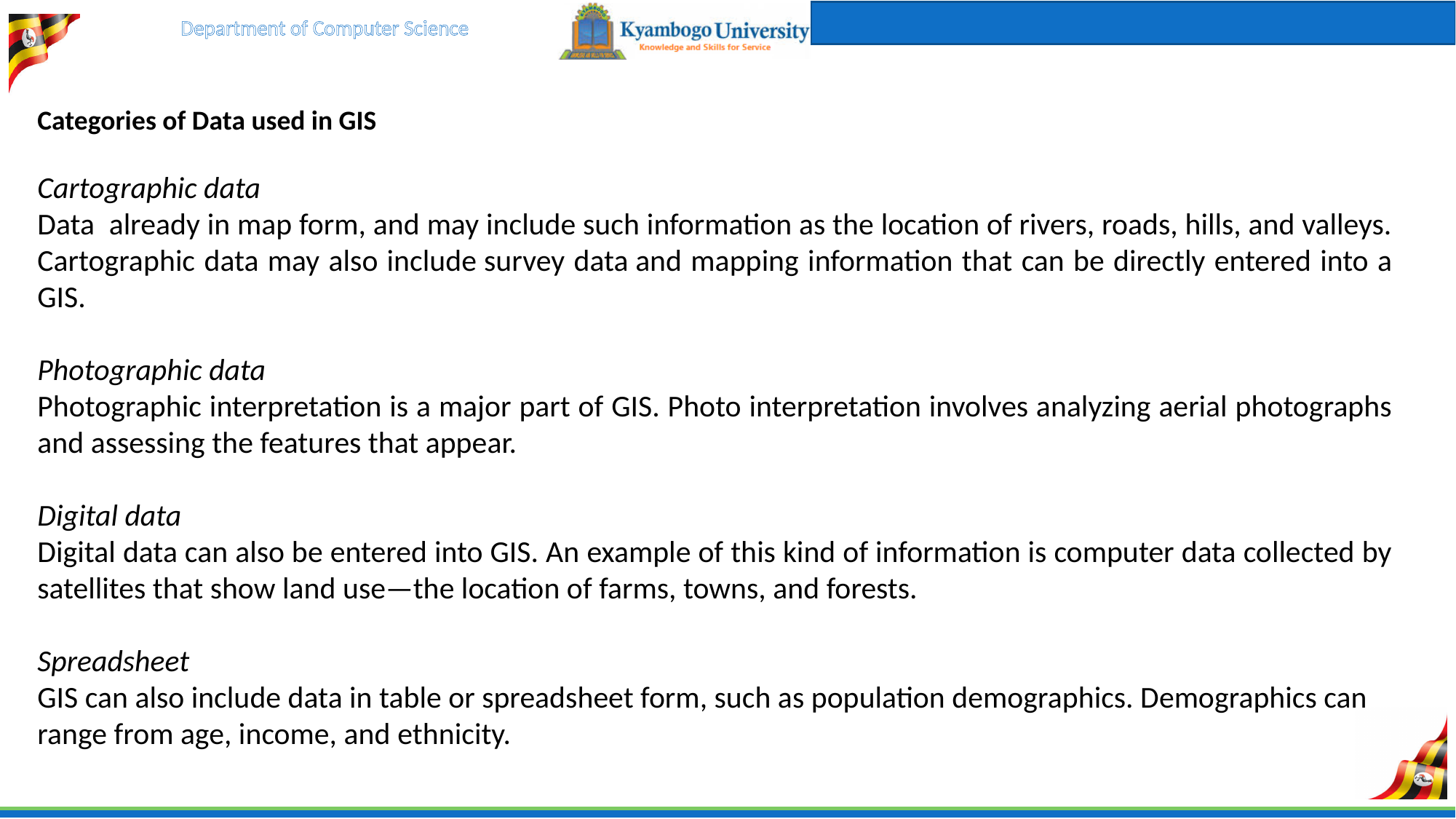

Categories of Data used in GIS

Cartographic data
Data  already in map form, and may include such information as the location of rivers, roads, hills, and valleys. Cartographic data may also include survey data and mapping information that can be directly entered into a GIS.

Photographic data
Photographic interpretation is a major part of GIS. Photo interpretation involves analyzing aerial photographs and assessing the features that appear.

Digital data
Digital data can also be entered into GIS. An example of this kind of information is computer data collected by satellites that show land use—the location of farms, towns, and forests.

Spreadsheet
GIS can also include data in table or spreadsheet form, such as population demographics. Demographics can range from age, income, and ethnicity.